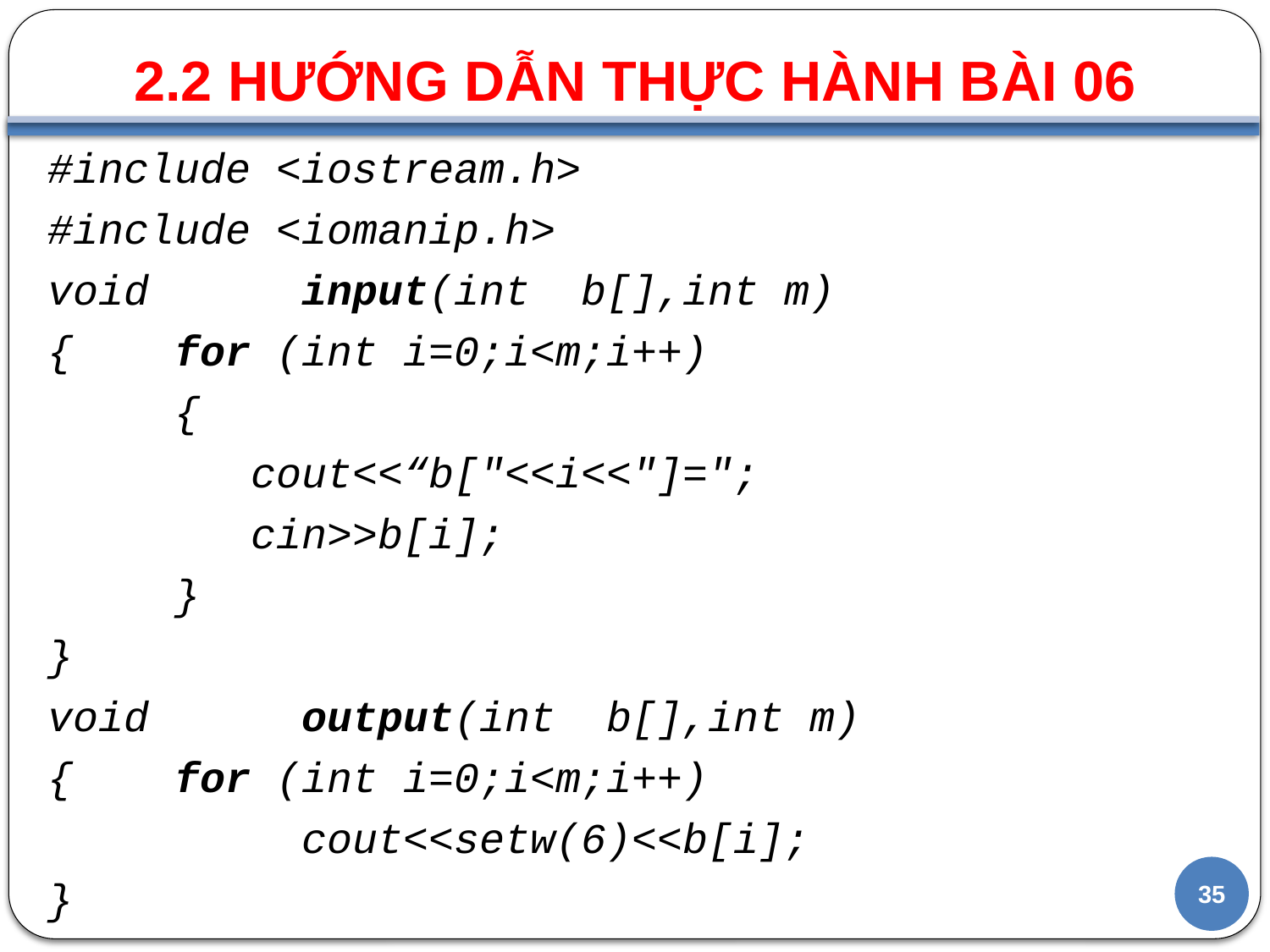

2.2 HƯỚNG DẪN THỰC HÀNH BÀI 06
#
#include <iostream.h>
#include <iomanip.h>
void		input(int  b[],int m)
{	for (int i=0;i<m;i++)
     {
        cout<<“b["<<i<<"]=";
        cin>>b[i];
     }
}
void		output(int  b[],int m)
{	for (int i=0;i<m;i++)
		cout<<setw(6)<<b[i];
}

35